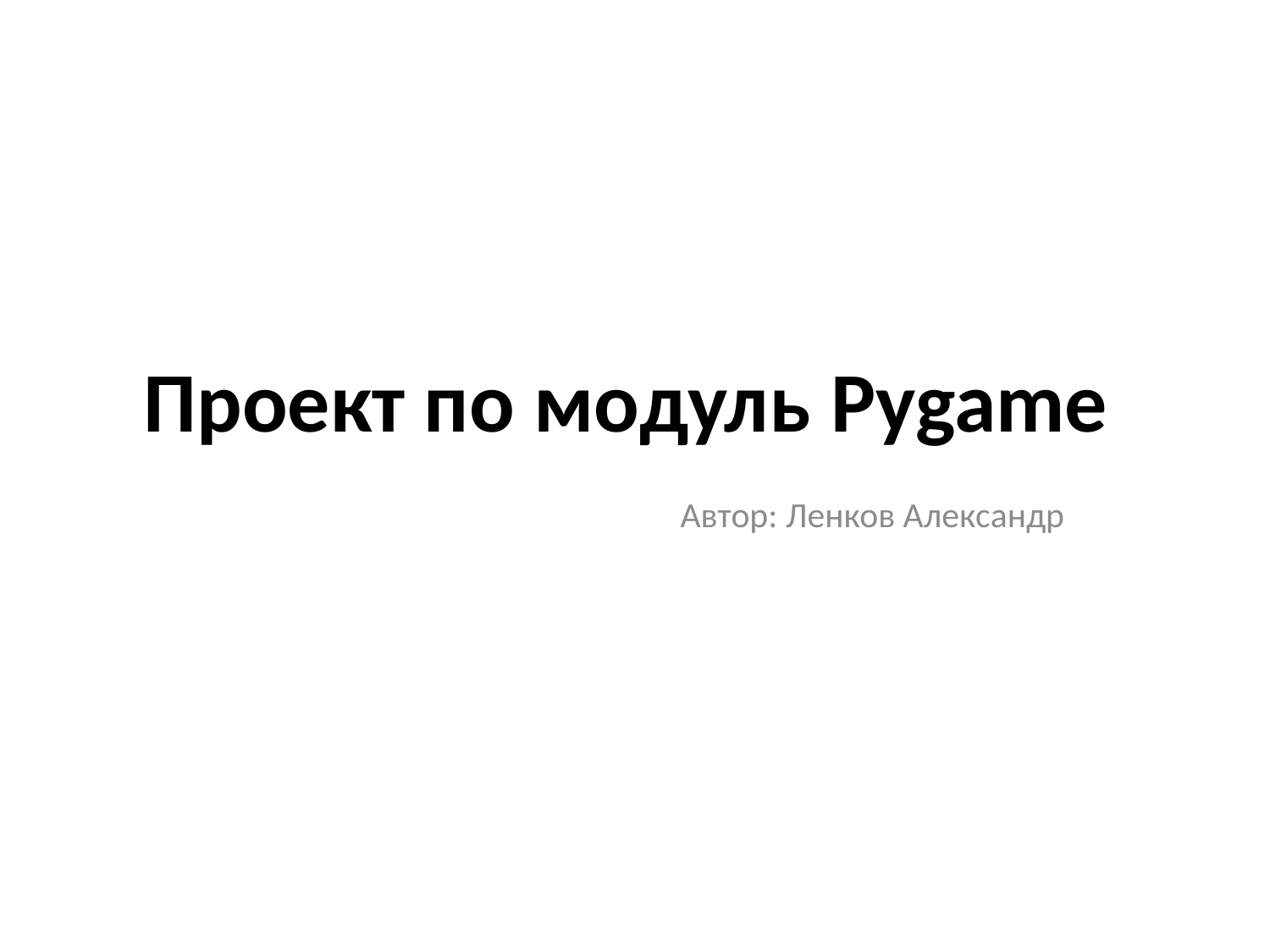

# Проект по модуль Pygame
Автор: Ленков Александр